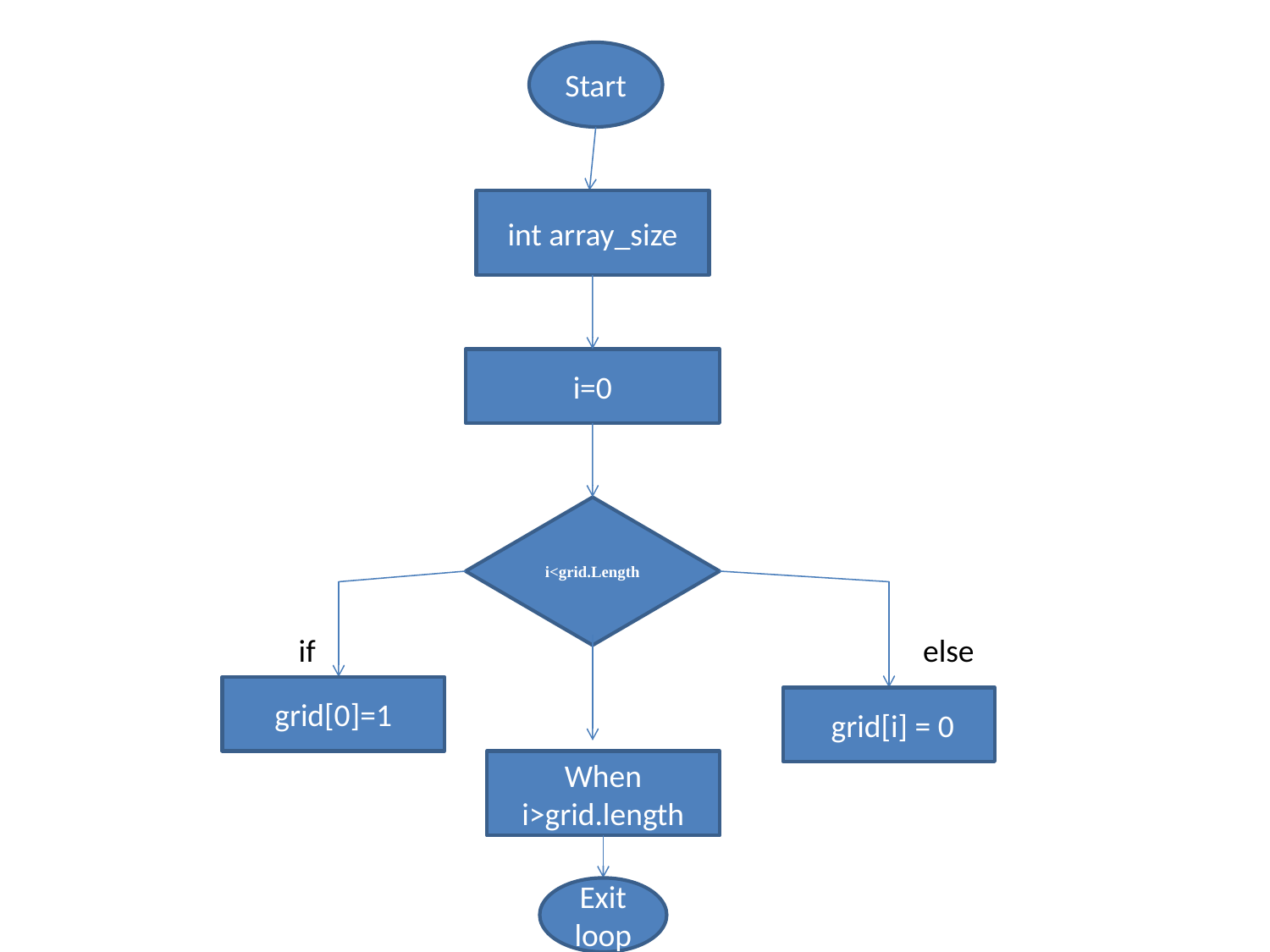

Start

int array_size
i=0
i<grid.Length
if
else
grid[0]=1
 grid[i] = 0
When i>grid.length
Exit loop